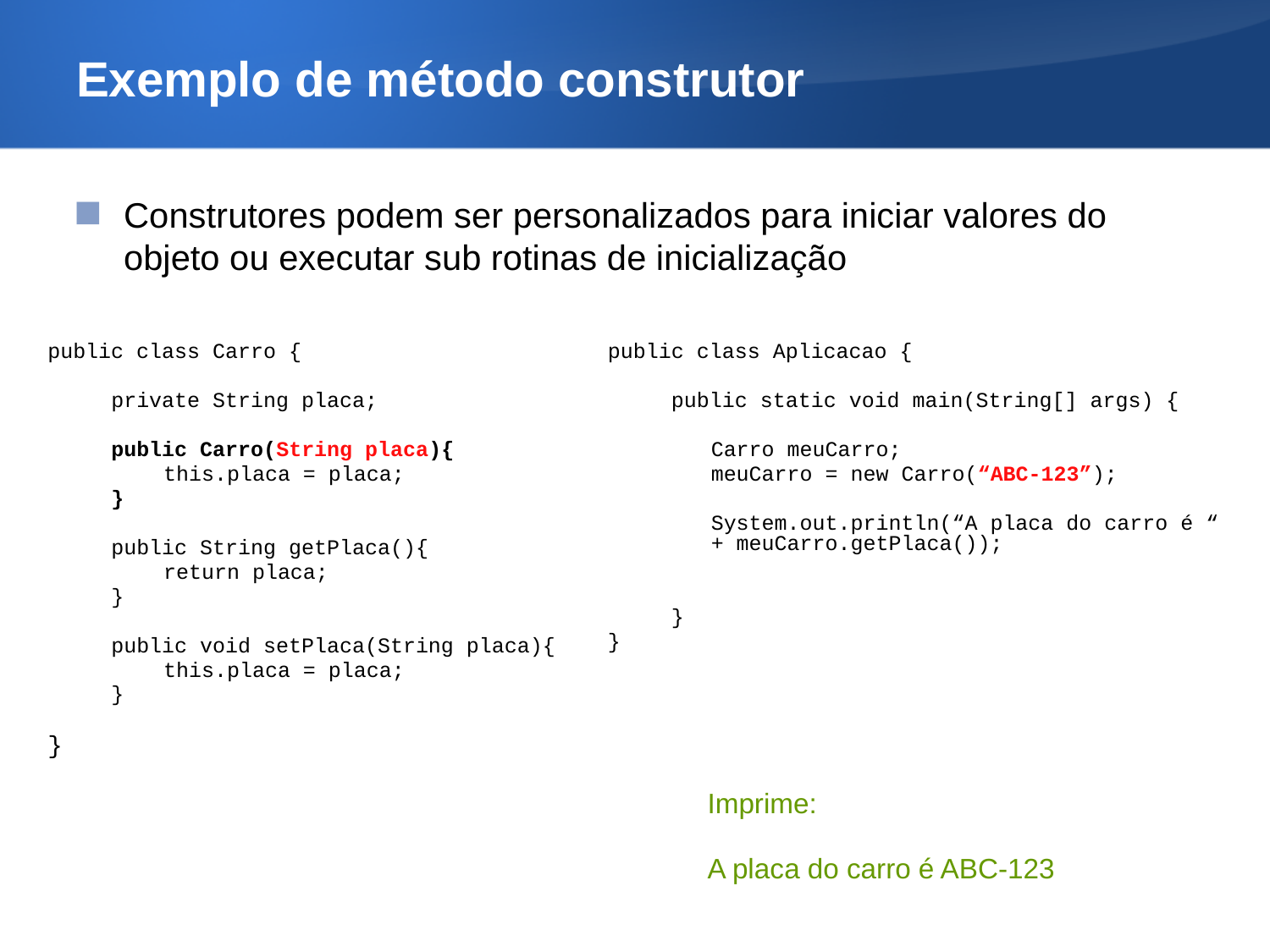

Exemplo de método construtor
Construtores podem ser personalizados para iniciar valores do objeto ou executar sub rotinas de inicialização
public class Carro {

private String placa;

public Carro(String placa){
	 this.placa = placa;
}

public String getPlaca(){
	 return placa;
}

public void setPlaca(String placa){
	 this.placa = placa;
}

}
public class Aplicacao {

public static void main(String[] args) {

	Carro meuCarro;
	meuCarro = new Carro(“ABC-123”);

	System.out.println(“A placa do carro é “ + meuCarro.getPlaca());

}
}

Imprime:

A placa do carro é ABC-123